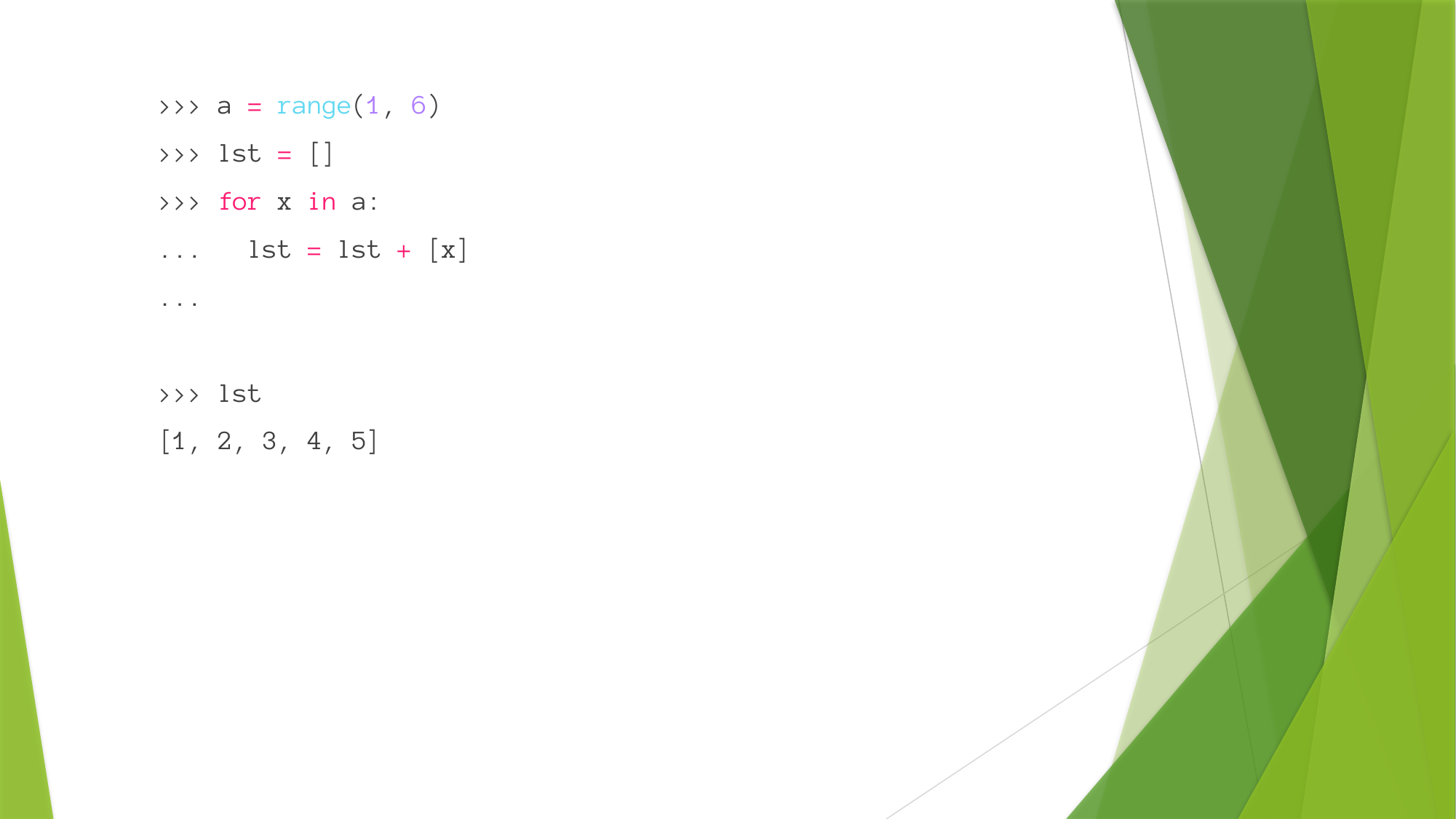

>>> a = range(1, 6)
>>> lst = []
>>> for x in a:
...   lst = lst + [x]
...

>>> lst
[1, 2, 3, 4, 5]